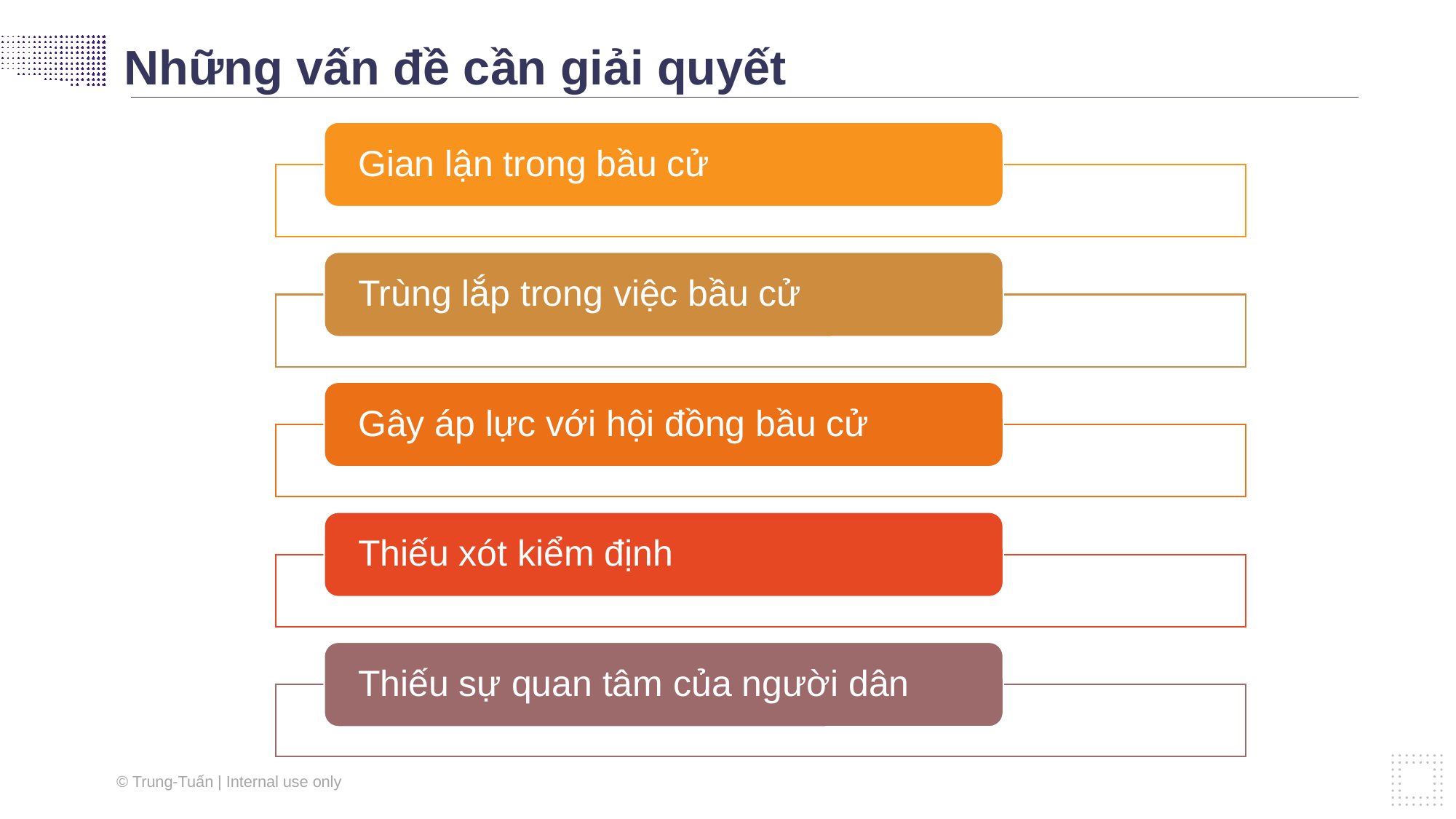

Những vấn đề cần giải quyết
Gian lận trong bầu cử
Trùng lắp trong việc bầu cử
Gây áp lực với hội đồng bầu cử
Thiếu xót kiểm định
Thiếu sự quan tâm của người dân